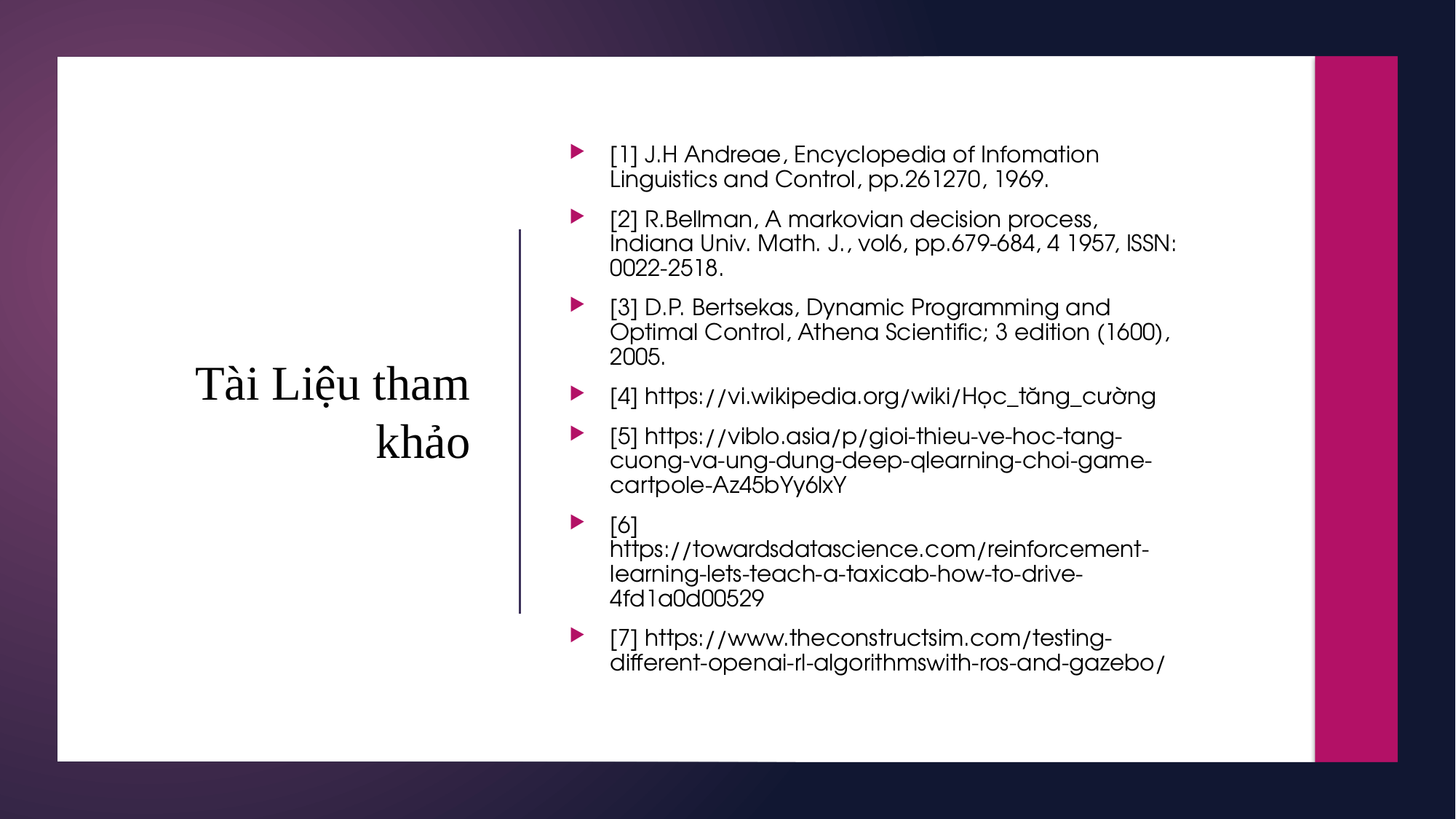

[1] J.H Andreae, Encyclopedia of Infomation Linguistics and Control, pp.261270, 1969.
[2] R.Bellman, A markovian decision process, Indiana Univ. Math. J., vol6, pp.679-684, 4 1957, ISSN: 0022-2518.
[3] D.P. Bertsekas, Dynamic Programming and Optimal Control, Athena Scientific; 3 edition (1600), 2005.
[4] https://vi.wikipedia.org/wiki/Học_tăng_cường
[5] https://viblo.asia/p/gioi-thieu-ve-hoc-tang-cuong-va-ung-dung-deep-qlearning-choi-game-cartpole-Az45bYy6lxY
[6] https://towardsdatascience.com/reinforcement-learning-lets-teach-a-taxicab-how-to-drive-4fd1a0d00529
[7] https://www.theconstructsim.com/testing-different-openai-rl-algorithmswith-ros-and-gazebo/
# Tài Liệu tham khảo